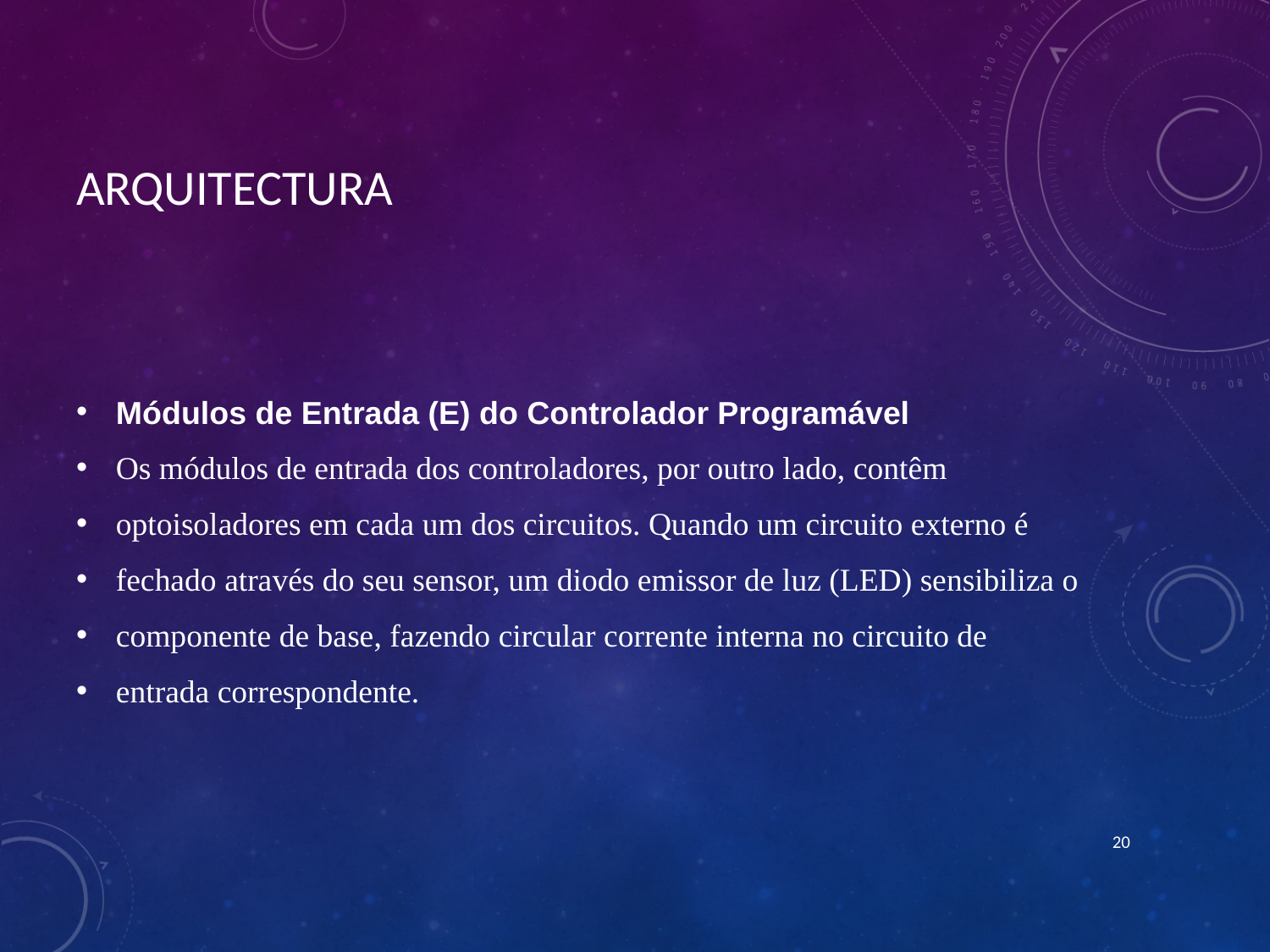

# arquitectura
Módulos de Entrada (E) do Controlador Programável
Os módulos de entrada dos controladores, por outro lado, contêm
optoisoladores em cada um dos circuitos. Quando um circuito externo é
fechado através do seu sensor, um diodo emissor de luz (LED) sensibiliza o
componente de base, fazendo circular corrente interna no circuito de
entrada correspondente.
20